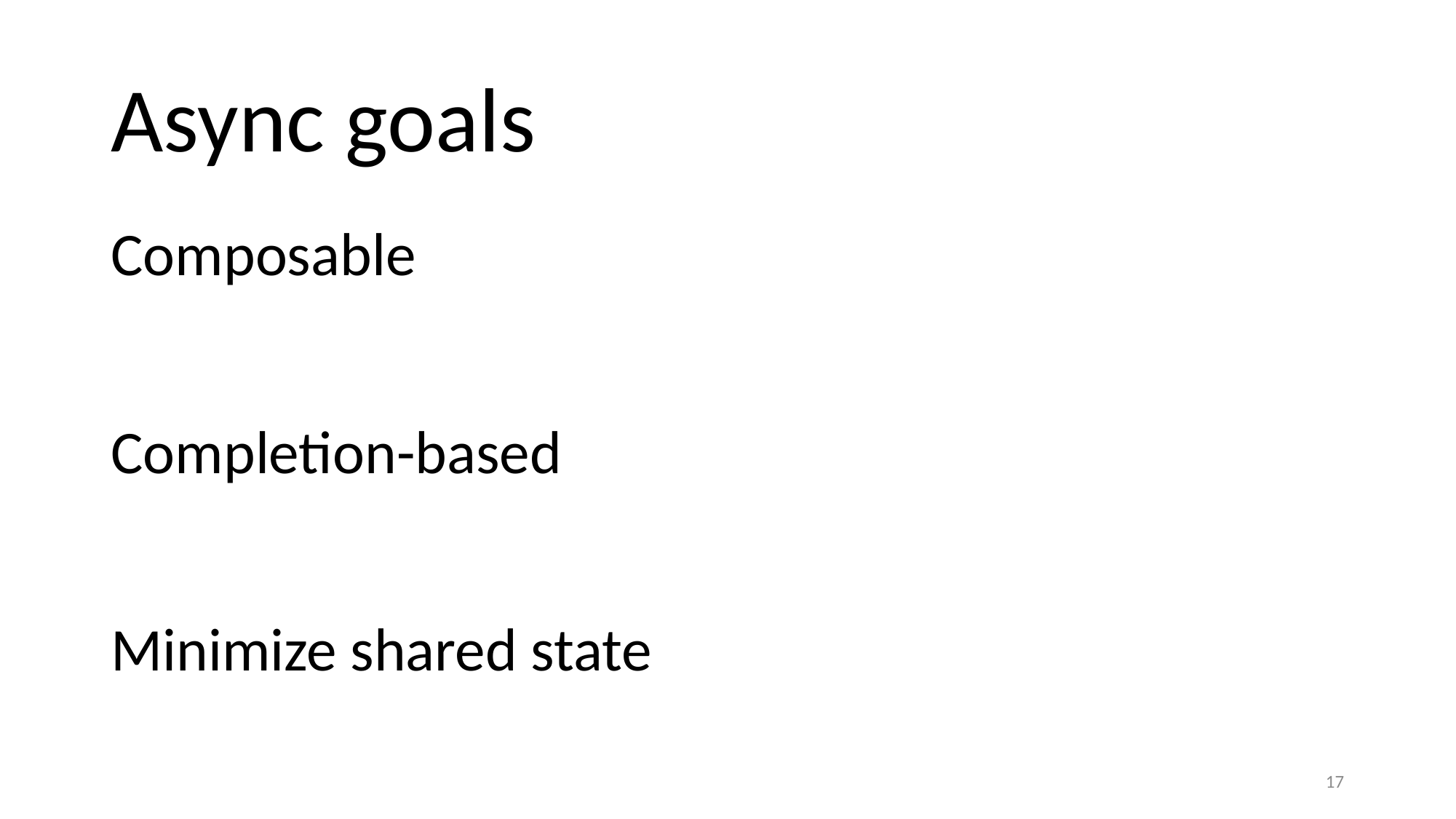

# Async goals
Composable

Completion-based

Minimize shared state
17